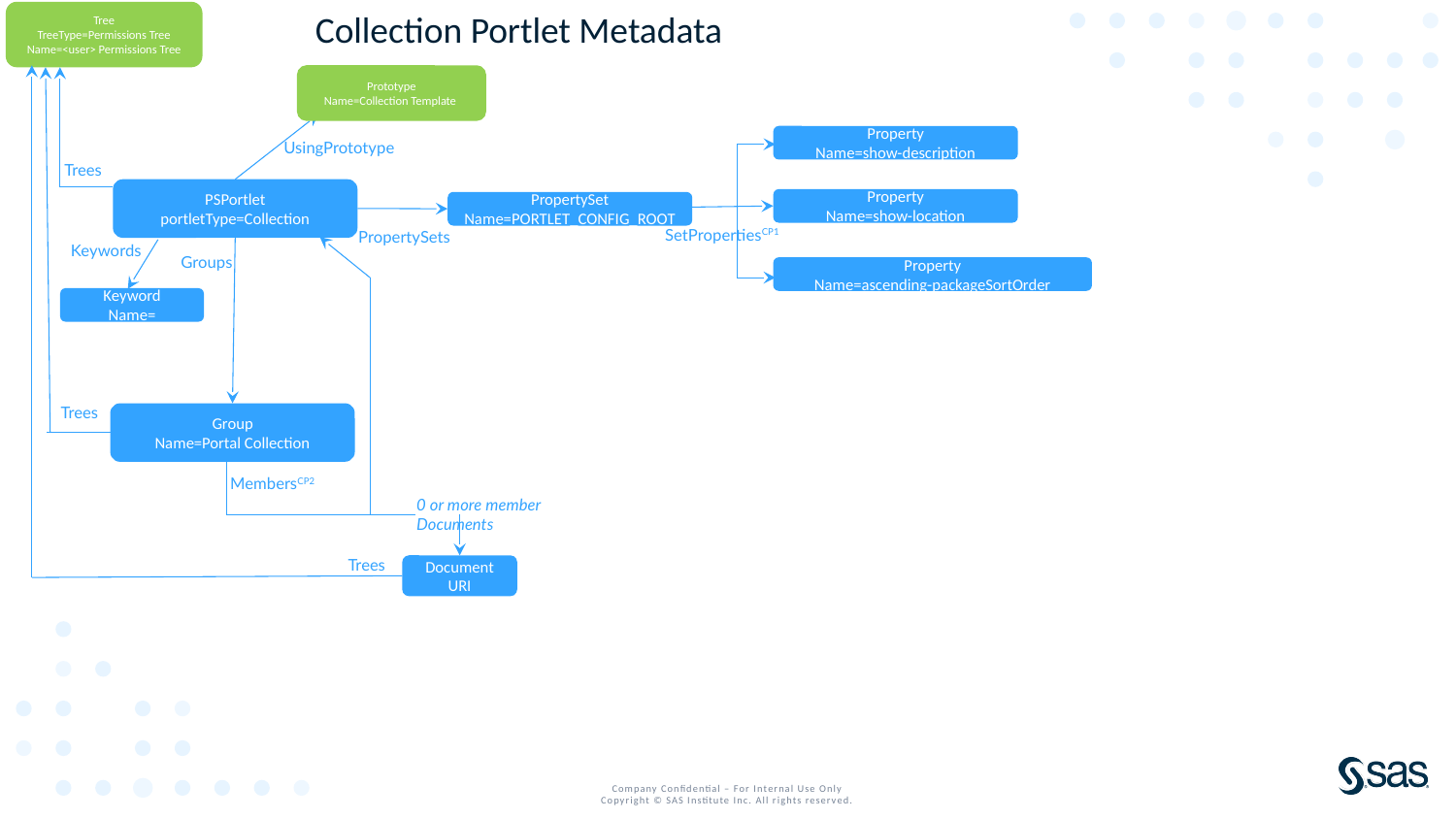

Collection Portlet Metadata
Tree
TreeType=Permissions Tree
Name=<user> Permissions Tree
Prototype
Name=Collection Template
Property
Name=show-description
UsingPrototype
Trees
PSPortlet
portletType=Collection
Property
Name=show-location
PropertySet
Name=PORTLET_CONFIG_ROOT
SetPropertiesCP1
PropertySets
Keywords
Groups
Property
Name=ascending-packageSortOrder
Keyword
Name=
Trees
Group
Name=Portal Collection
MembersCP2
0 or more member Documents
Trees
Document
URI